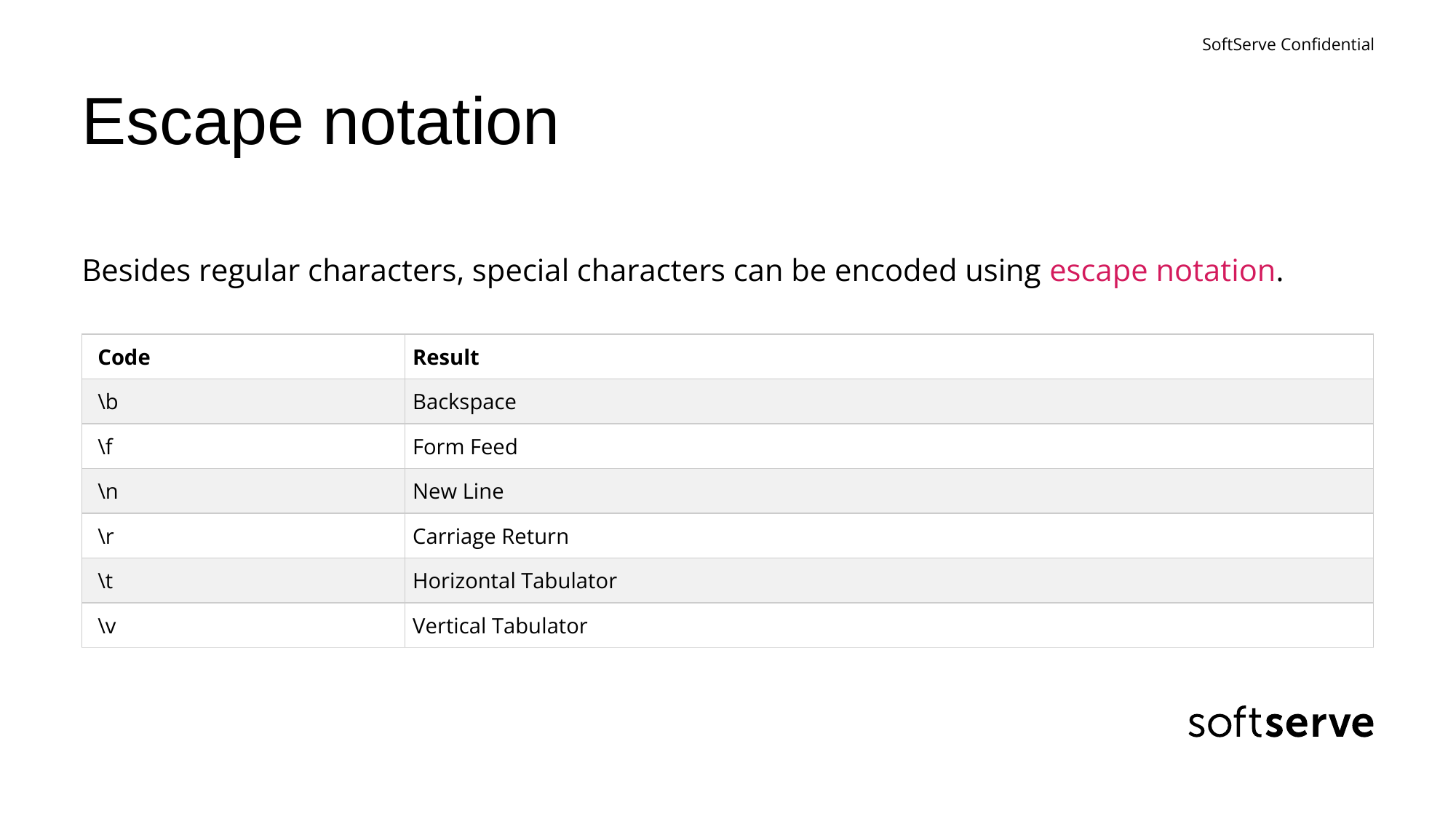

# Escape notation
Besides regular characters, special characters can be encoded using escape notation.

| Code | Result |
| --- | --- |
| \b | Backspace |
| \f | Form Feed |
| \n | New Line |
| \r | Carriage Return |
| \t | Horizontal Tabulator |
| \v | Vertical Tabulator |